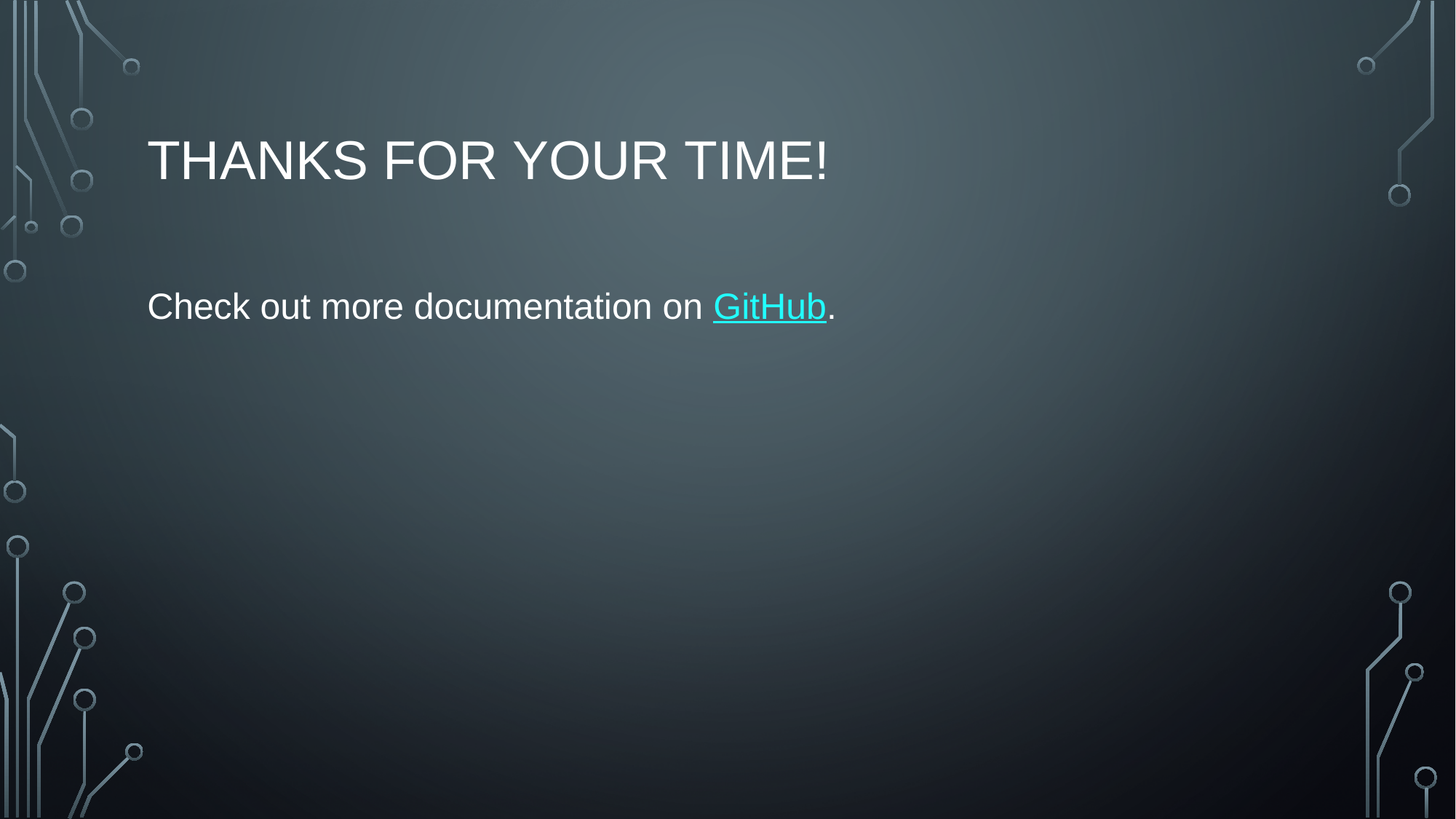

# Thanks for your time!
Check out more documentation on GitHub.